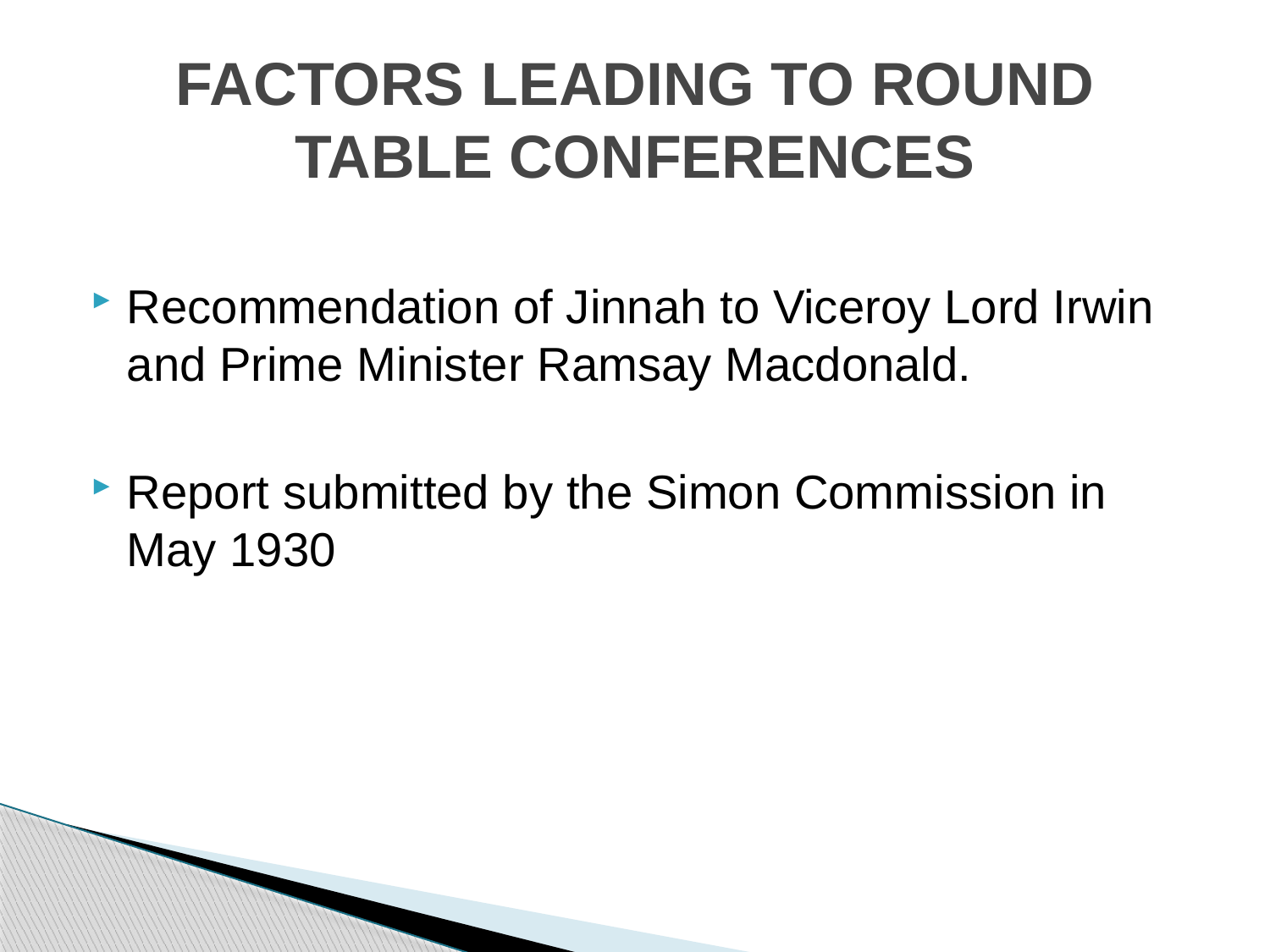

# FACTORS LEADING TO ROUND TABLE CONFERENCES

Recommendation of Jinnah to Viceroy Lord Irwin and Prime Minister Ramsay Macdonald.

Report submitted by the Simon Commission in May 1930